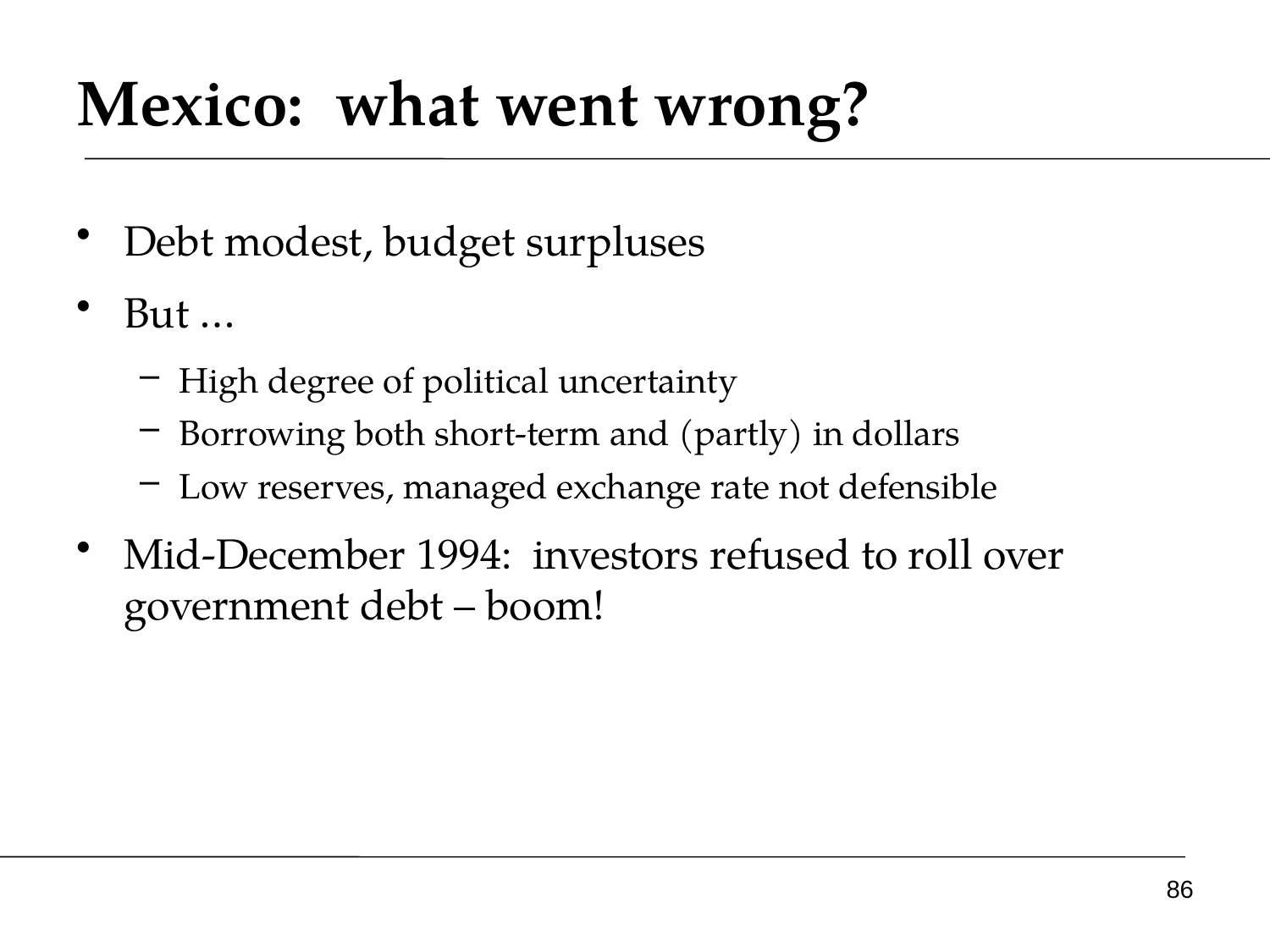

# Mexico:  what went wrong?
Debt modest, budget surpluses
But …
High degree of political uncertainty
Borrowing both short-term and (partly) in dollars
Low reserves, managed exchange rate not defensible
Mid-December 1994:  investors refused to roll over government debt – boom!
86